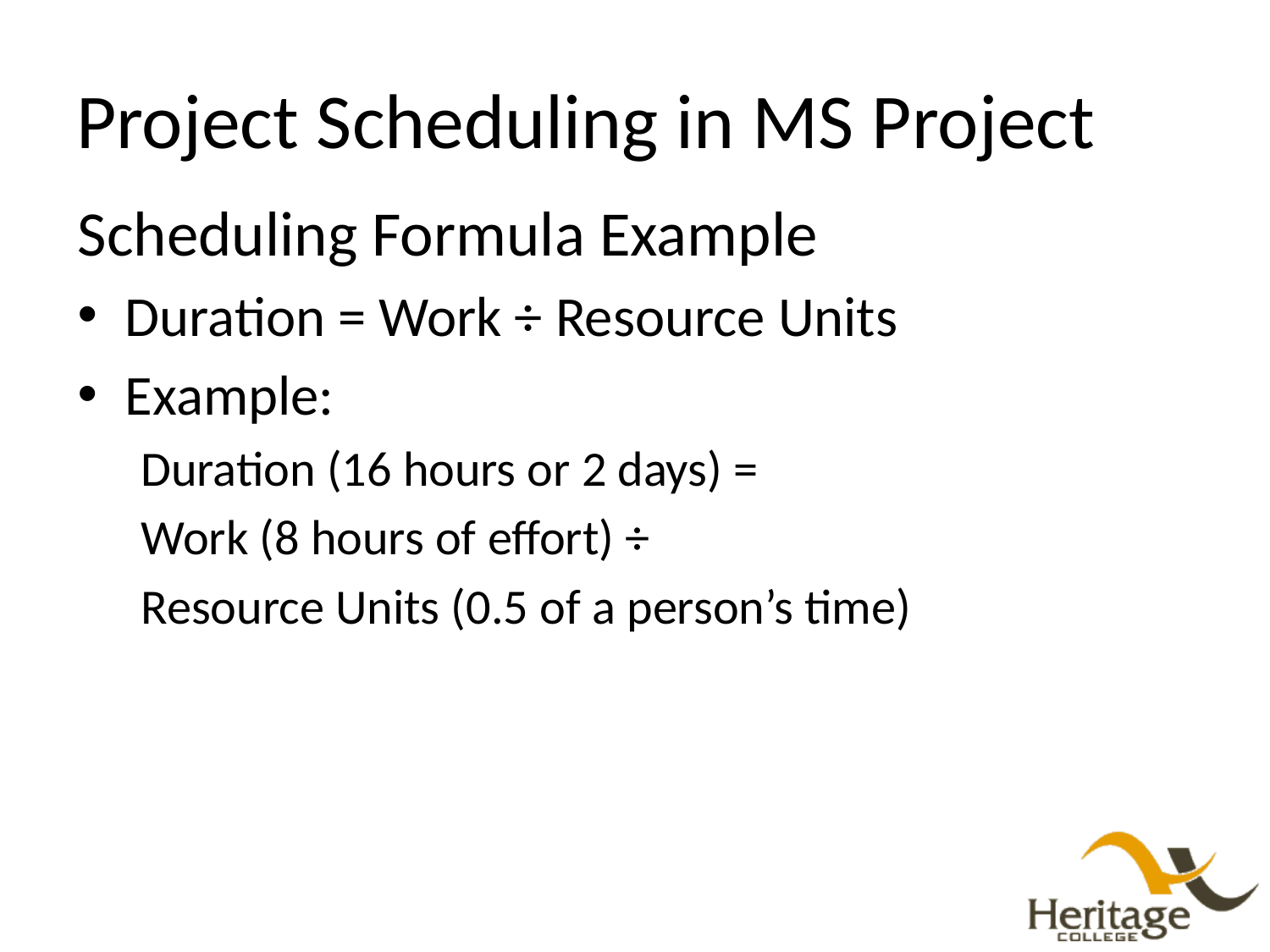

# Project Scheduling in MS Project
Scheduling Formula Example
Duration = Work ÷ Resource Units
Example:
Duration (16 hours or 2 days) =
Work (8 hours of effort) ÷
Resource Units (0.5 of a person’s time)